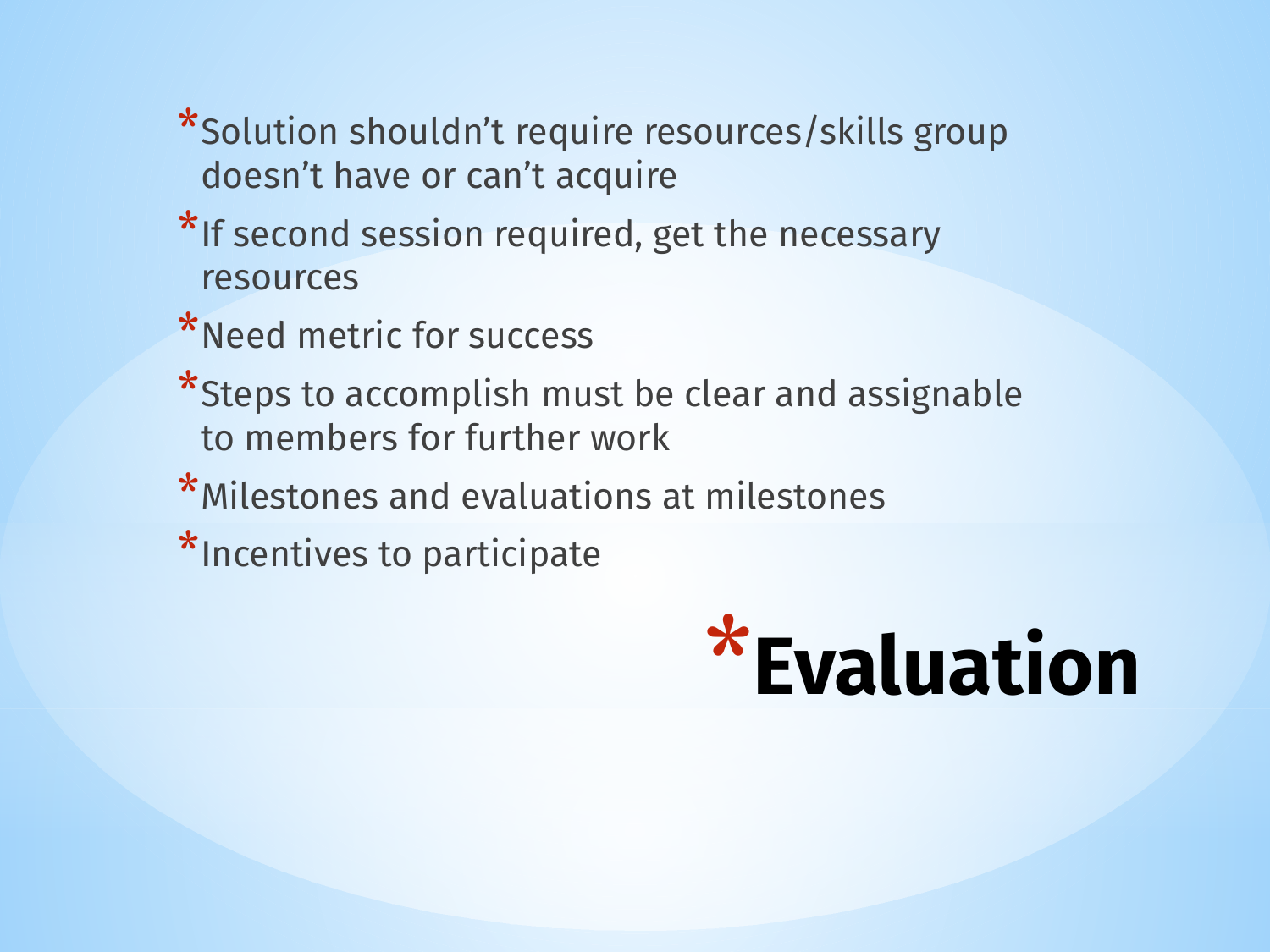

Solution shouldn’t require resources/skills group doesn’t have or can’t acquire
If second session required, get the necessary resources
Need metric for success
Steps to accomplish must be clear and assignable to members for further work
Milestones and evaluations at milestones
Incentives to participate
# Evaluation